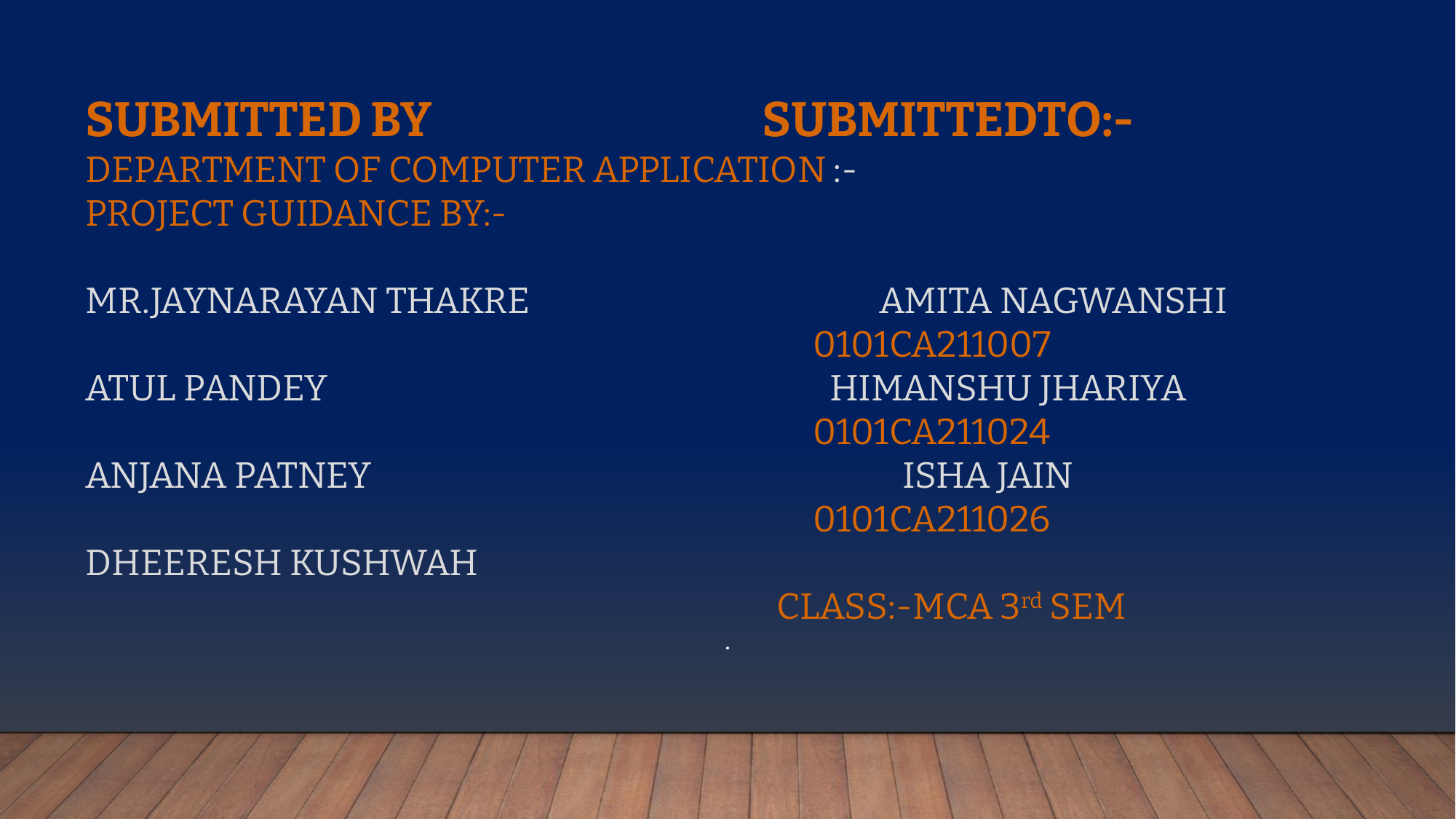

SUBMITTED BY                                      SUBMITTEDTO:-
DEPARTMENT OF COMPUTER APPLICATION :-
PROJECT GUIDANCE BY:-

MR.JAYNARAYAN THAKRE                                                AMITA NAGWANSHI
                                                                                                    0101CA211007
ATUL PANDEY                                                                     HIMANSHU JHARIYA
                                                                                                    0101CA211024
ANJANA PATNEY                                                                         ISHA JAIN
                                                                                                    0101CA211026
DHEERESH KUSHWAH
                                                                                               CLASS:-MCA 3rd SEM
# .
.